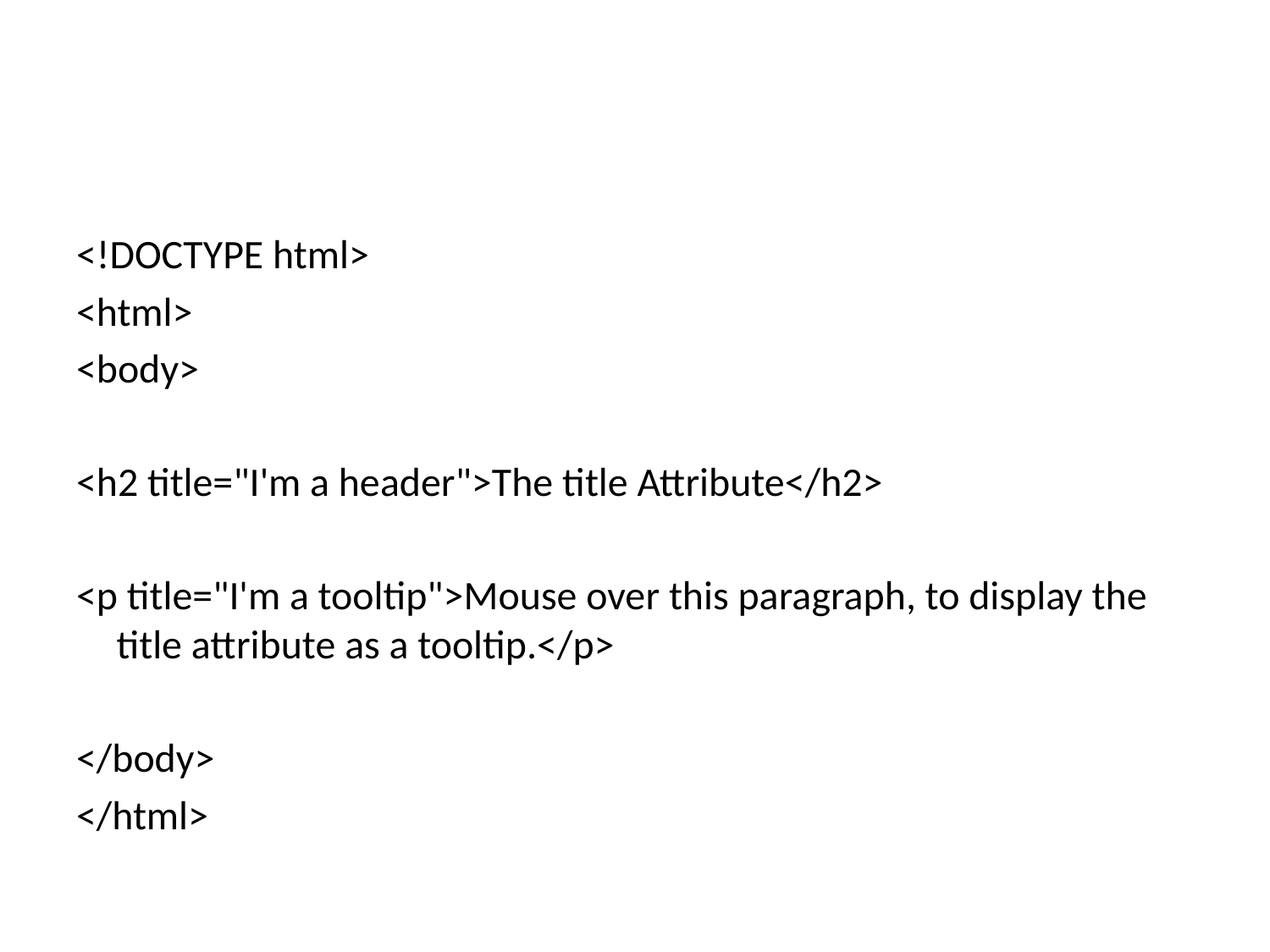

#
<!DOCTYPE html>
<html>
<body>

<h2 title="I'm a header">The title Attribute</h2>

<p title="I'm a tooltip">Mouse over this paragraph, to display the title attribute as a tooltip.</p>

</body>
</html>